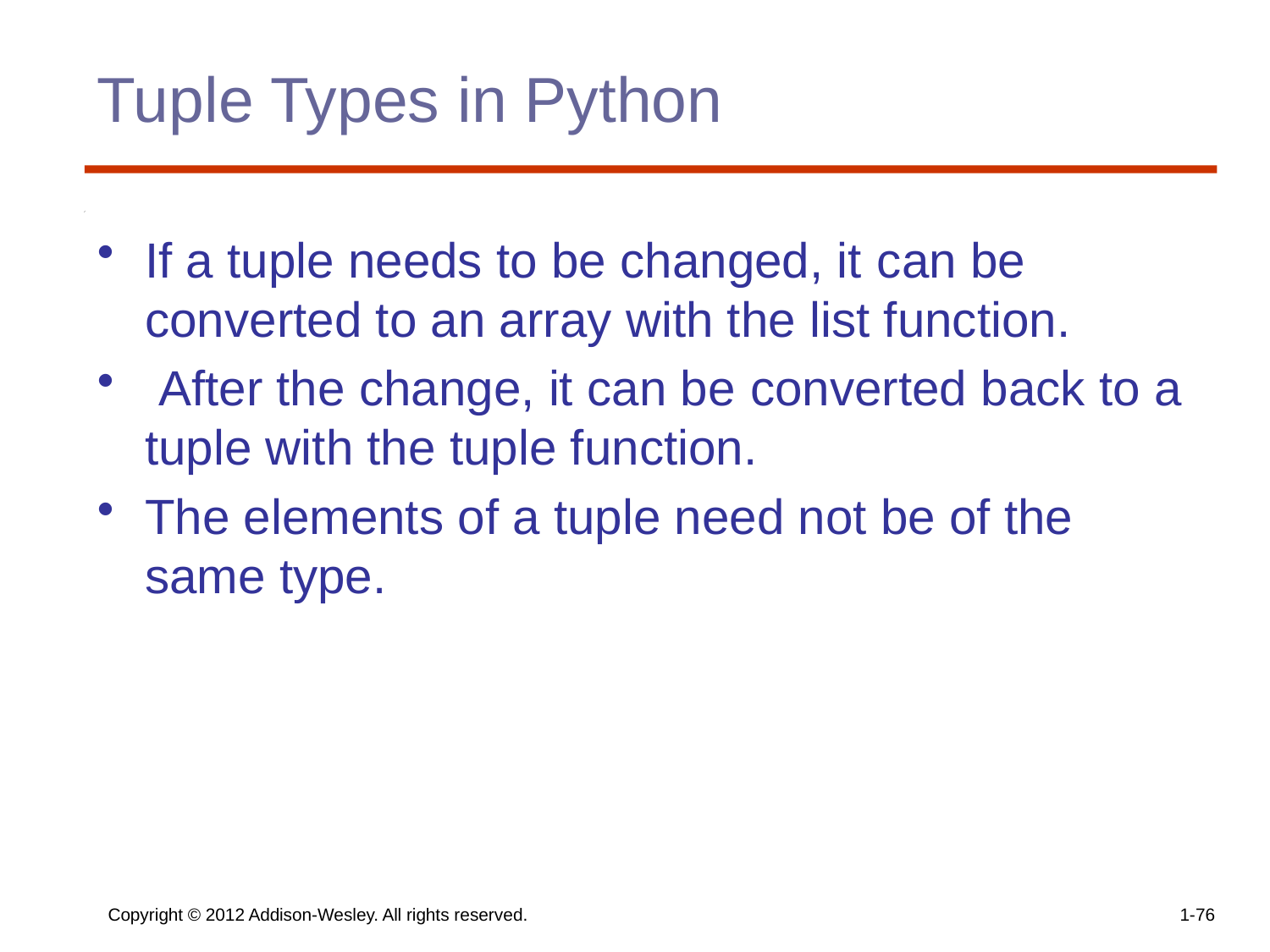

# Tuple Types in Python
If a tuple needs to be changed, it can be converted to an array with the list function.
 After the change, it can be converted back to a tuple with the tuple function.
The elements of a tuple need not be of the same type.
Copyright © 2012 Addison-Wesley. All rights reserved.
1-76